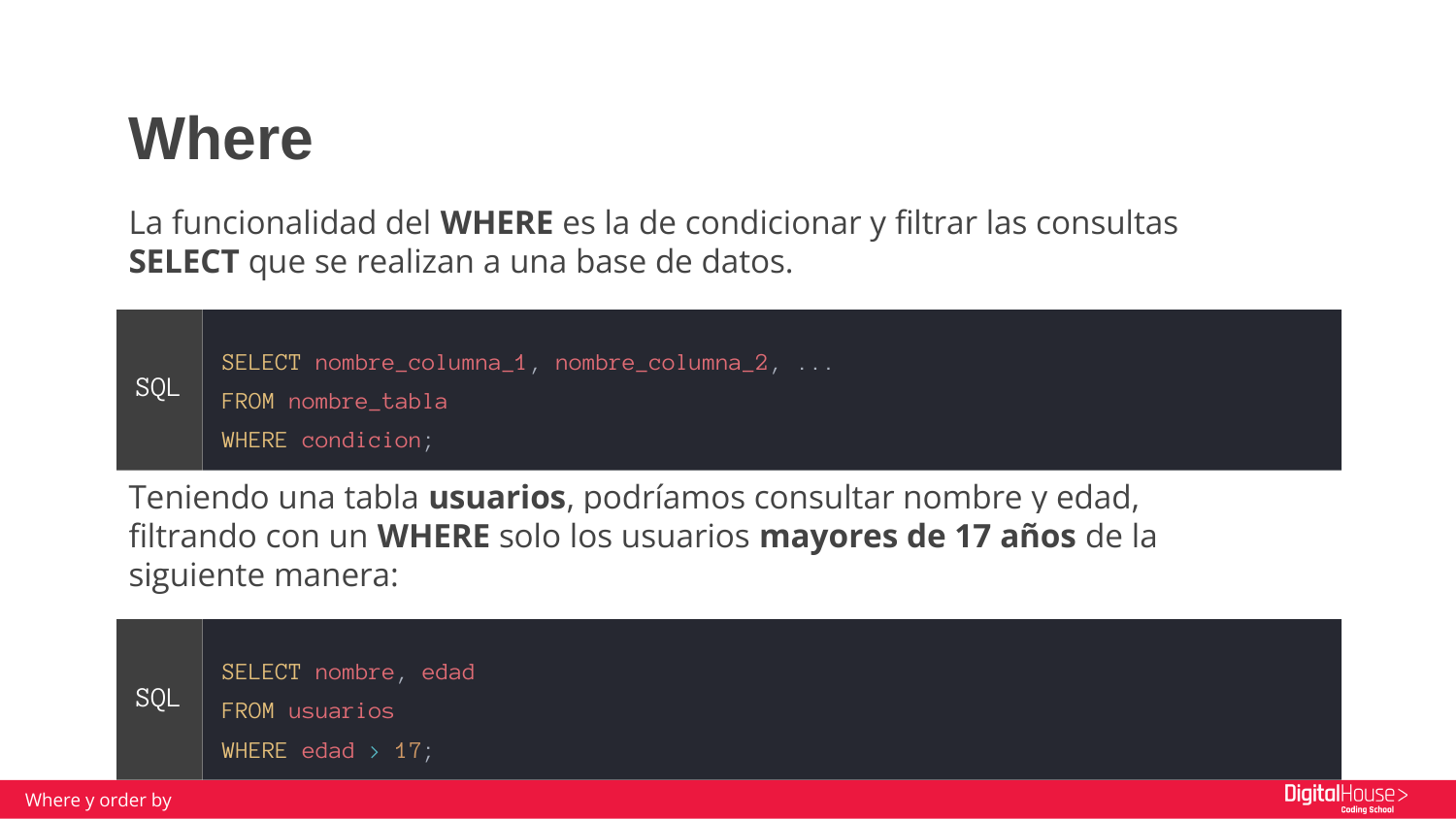

Where
La funcionalidad del WHERE es la de condicionar y filtrar las consultas SELECT que se realizan a una base de datos.
SELECT nombre_columna_1, nombre_columna_2, ...
FROM nombre_tabla
WHERE condicion;
SQL
Teniendo una tabla usuarios, podríamos consultar nombre y edad, filtrando con un WHERE solo los usuarios mayores de 17 años de la siguiente manera:
SELECT nombre, edad
FROM usuarios
WHERE edad > 17;
SQL